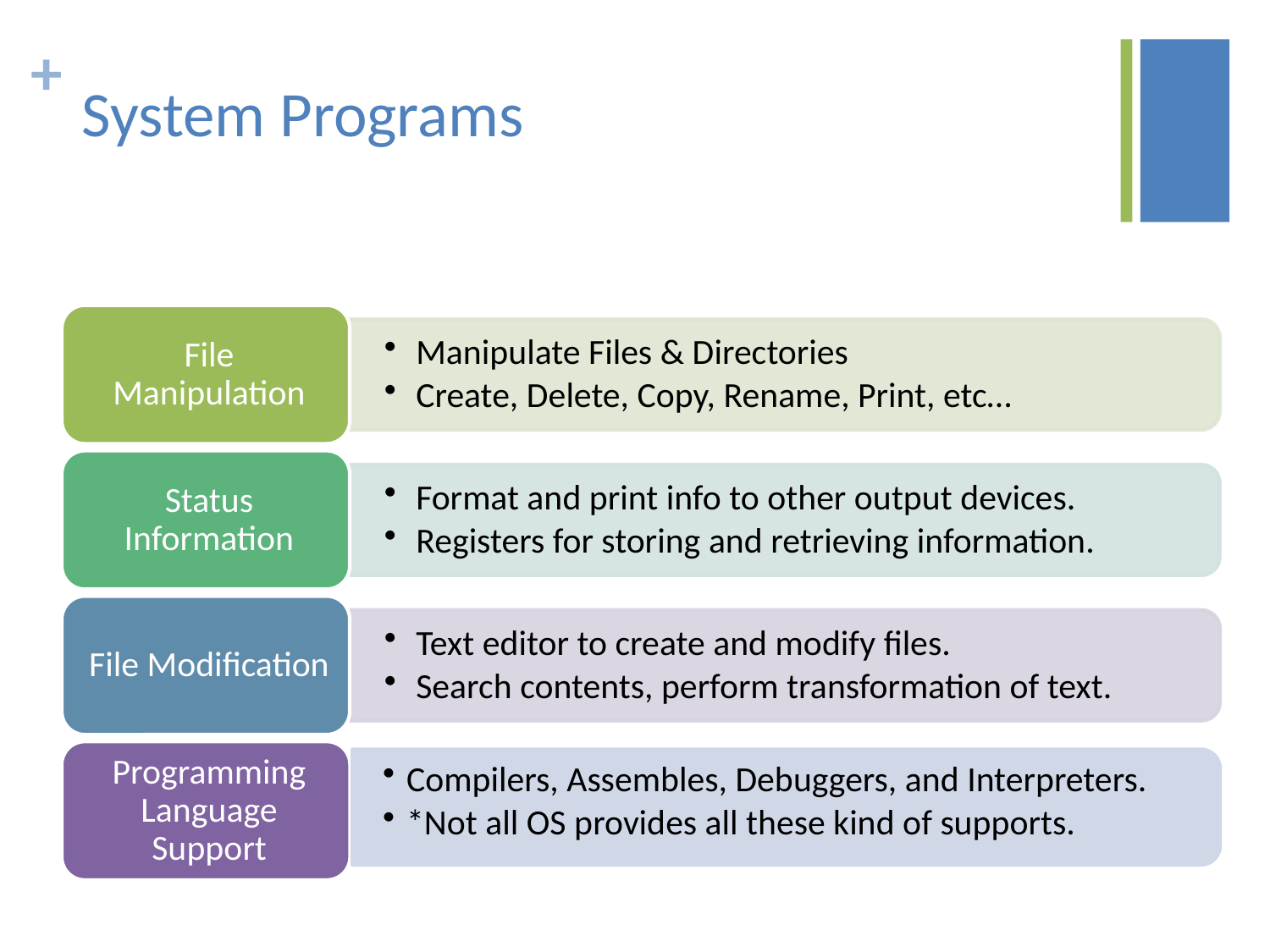

# System Programs
Manipulate Files & Directories
Create, Delete, Copy, Rename, Print, etc…
File Manipulation
Format and print info to other output devices.
Registers for storing and retrieving information.
Status Information
Text editor to create and modify files.
Search contents, perform transformation of text.
File Modification
Programming Language Support

Compilers, Assembles, Debuggers, and Interpreters.
*Not all OS provides all these kind of supports.